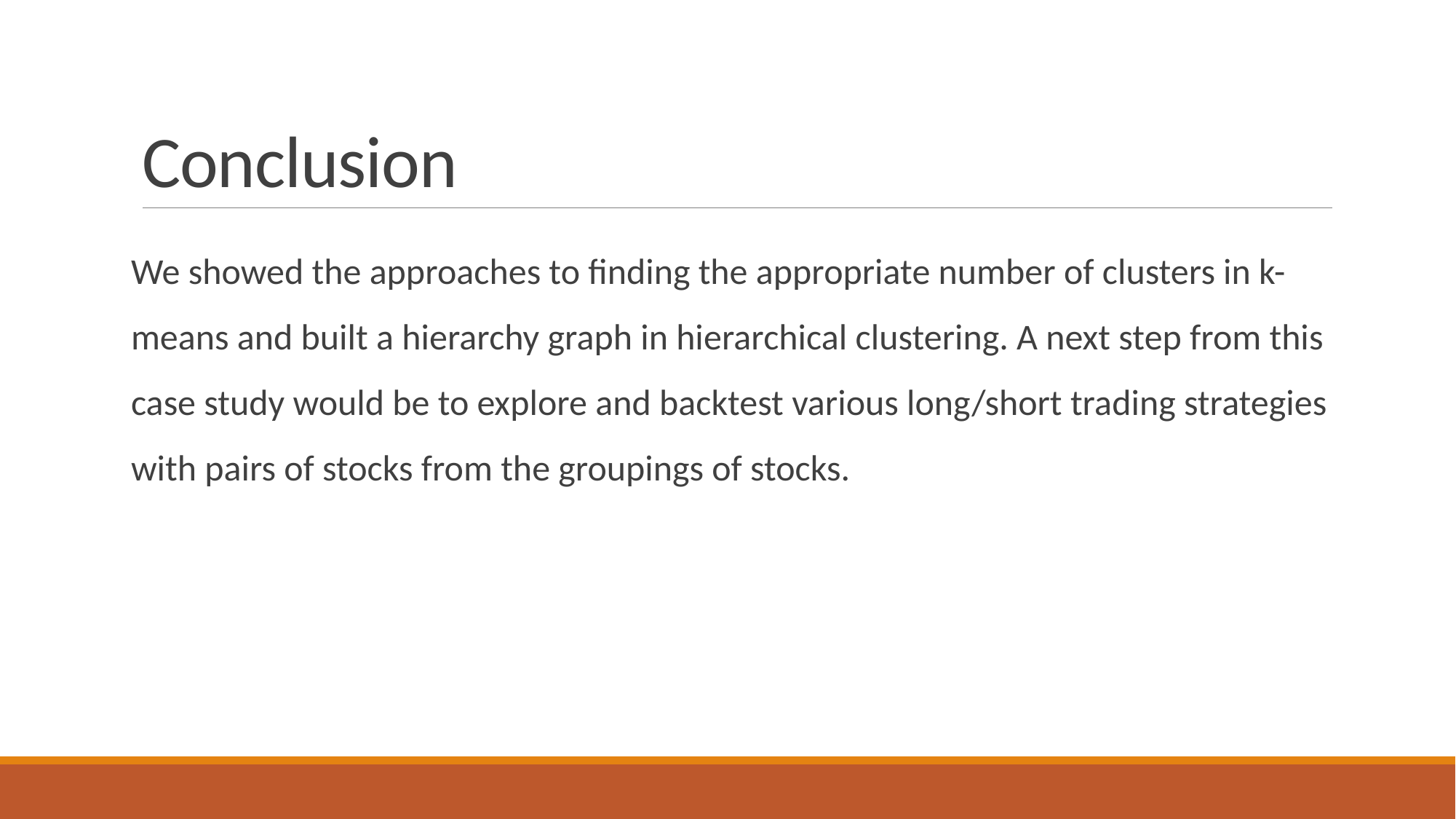

# Conclusion
We showed the approaches to finding the appropriate number of clusters in k-means and built a hierarchy graph in hierarchical clustering. A next step from this case study would be to explore and backtest various long/short trading strategies with pairs of stocks from the groupings of stocks.